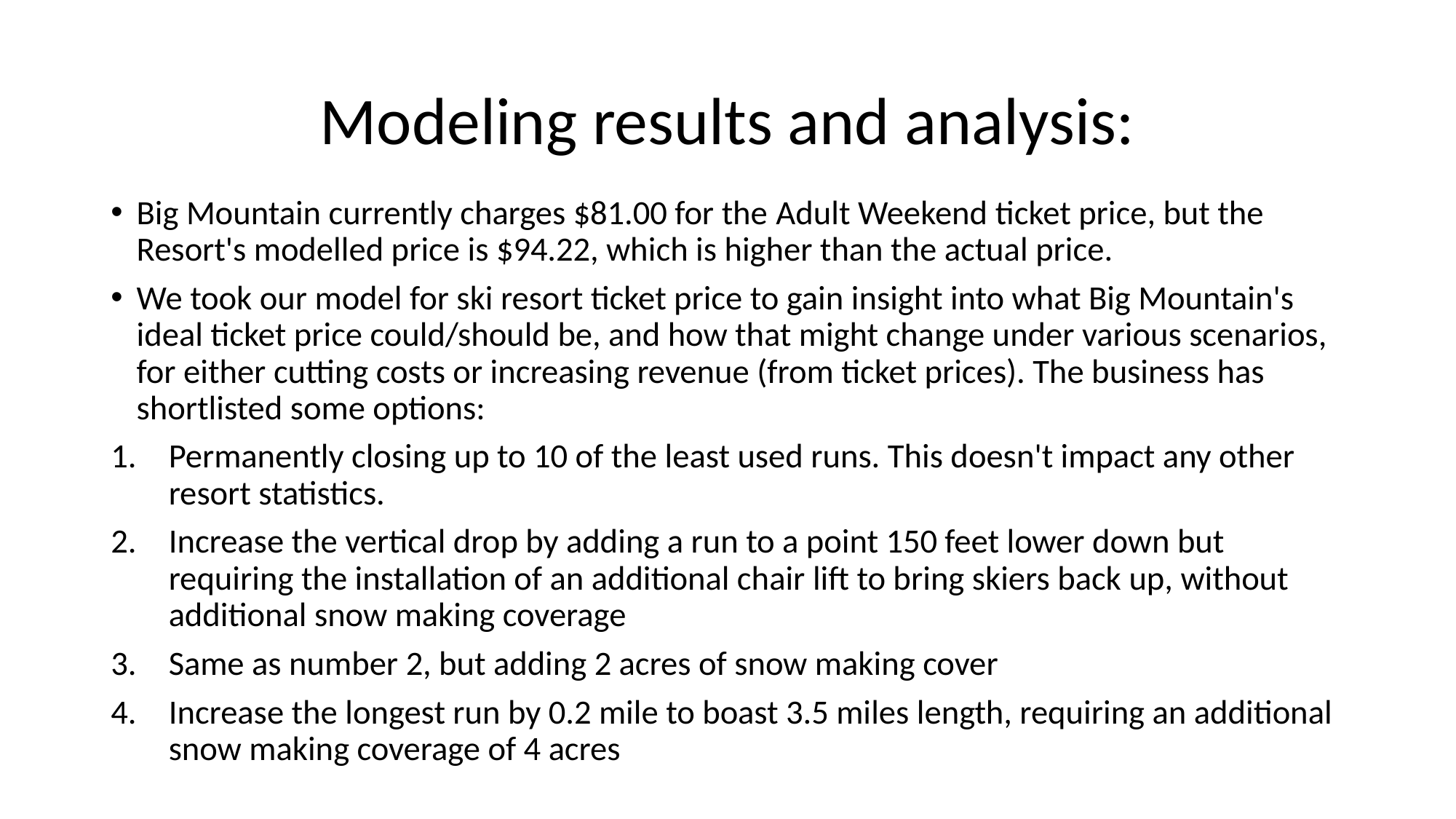

# Modeling results and analysis:
Big Mountain currently charges $81.00 for the Adult Weekend ticket price, but the Resort's modelled price is $94.22, which is higher than the actual price.
We took our model for ski resort ticket price to gain insight into what Big Mountain's ideal ticket price could/should be, and how that might change under various scenarios, for either cutting costs or increasing revenue (from ticket prices). The business has shortlisted some options:
Permanently closing up to 10 of the least used runs. This doesn't impact any other resort statistics.
Increase the vertical drop by adding a run to a point 150 feet lower down but requiring the installation of an additional chair lift to bring skiers back up, without additional snow making coverage
Same as number 2, but adding 2 acres of snow making cover
Increase the longest run by 0.2 mile to boast 3.5 miles length, requiring an additional snow making coverage of 4 acres